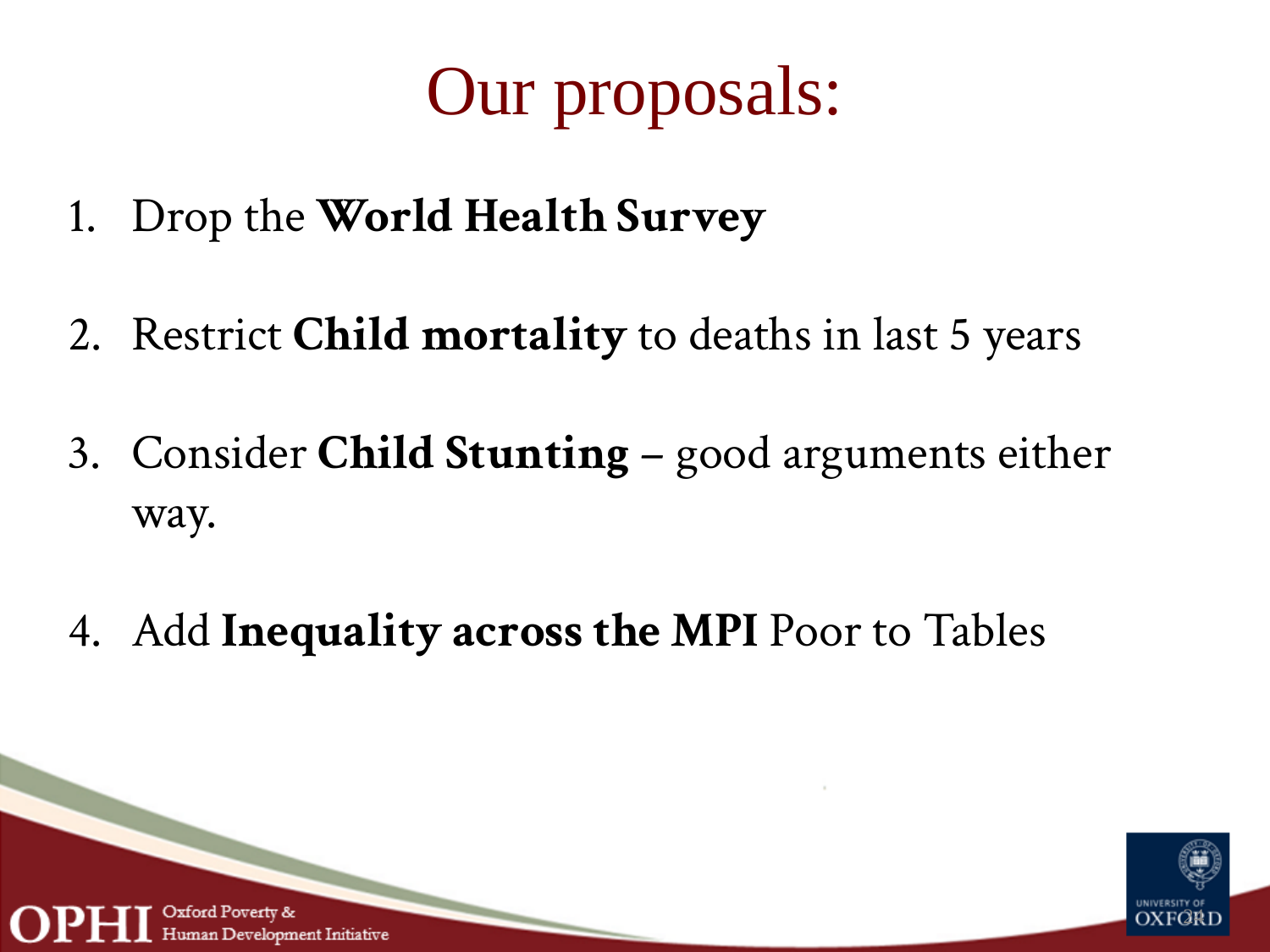

# Our proposals:
Drop the World Health Survey
Restrict Child mortality to deaths in last 5 years
Consider Child Stunting – good arguments either way.
Add Inequality across the MPI Poor to Tables

24